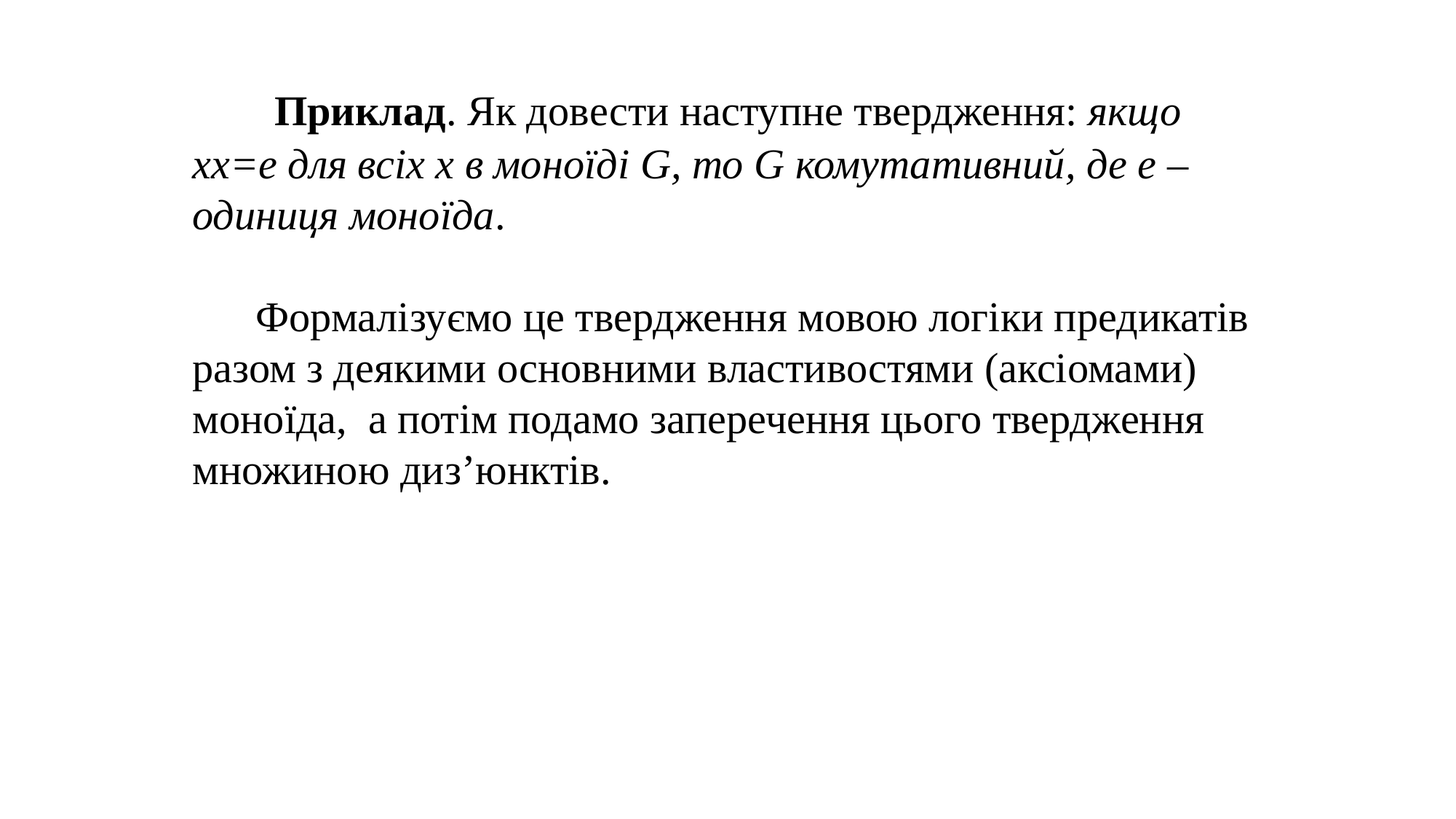

Приклад. Як довести наступне твердження: якщо xx=e для всіх х в моноїді G, то G комутативний, де e – одиниця моноїда.

      Формалізуємо це твердження мовою логіки предикатів разом з деякими основними властивостями (аксіомами) моноїда,  а потім подамо заперечення цього твердження множиною диз’юнктів.